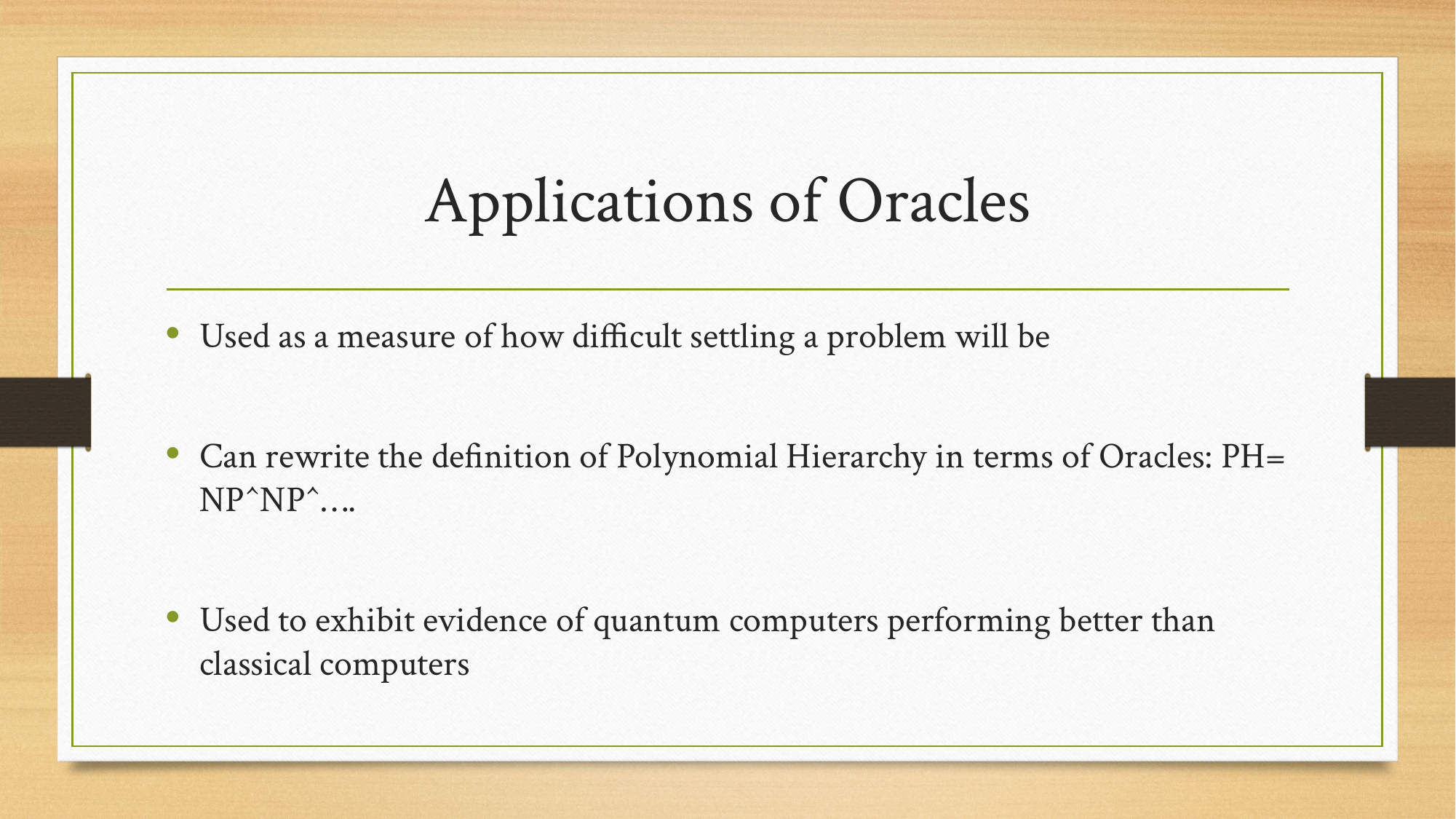

# Applications of Oracles
Used as a measure of how difficult settling a problem will be

Can rewrite the definition of Polynomial Hierarchy in terms of Oracles: PH= NP^NP^….

Used to exhibit evidence of quantum computers performing better than classical computers